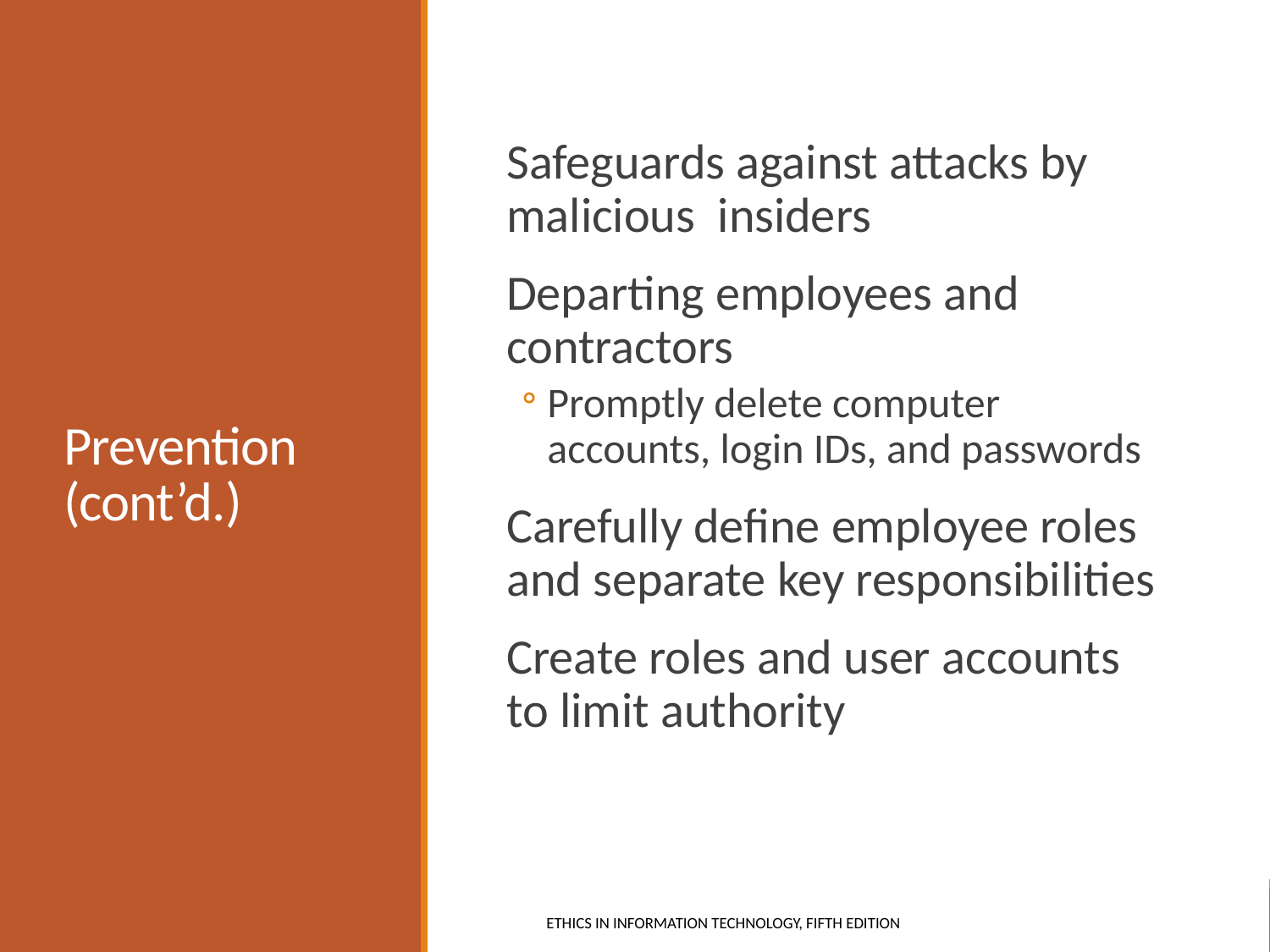

# Prevention (cont’d.)
Safeguards against attacks by malicious  insiders
Departing employees and contractors
Promptly delete computer accounts, login IDs, and passwords
Carefully define employee roles and separate key responsibilities
Create roles and user accounts to limit authority

Ethics in Information Technology, fifth Edition